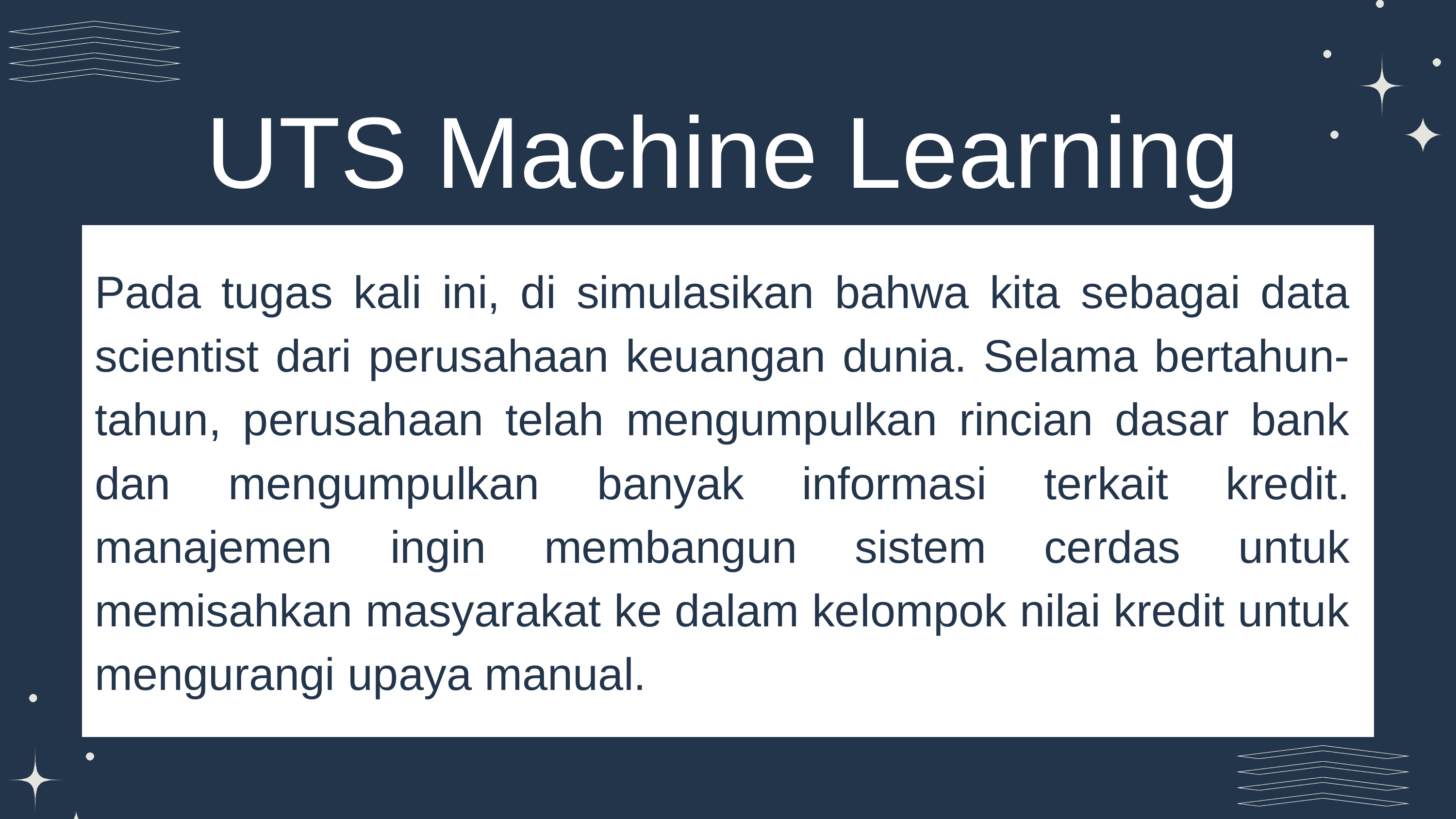

UTS Machine Learning

Pada tugas kali ini, di simulasikan bahwa kita sebagai data scientist dari perusahaan keuangan dunia. Selama bertahun-tahun, perusahaan telah mengumpulkan rincian dasar bank dan mengumpulkan banyak informasi terkait kredit. manajemen ingin membangun sistem cerdas untuk memisahkan masyarakat ke dalam kelompok nilai kredit untuk mengurangi upaya manual.